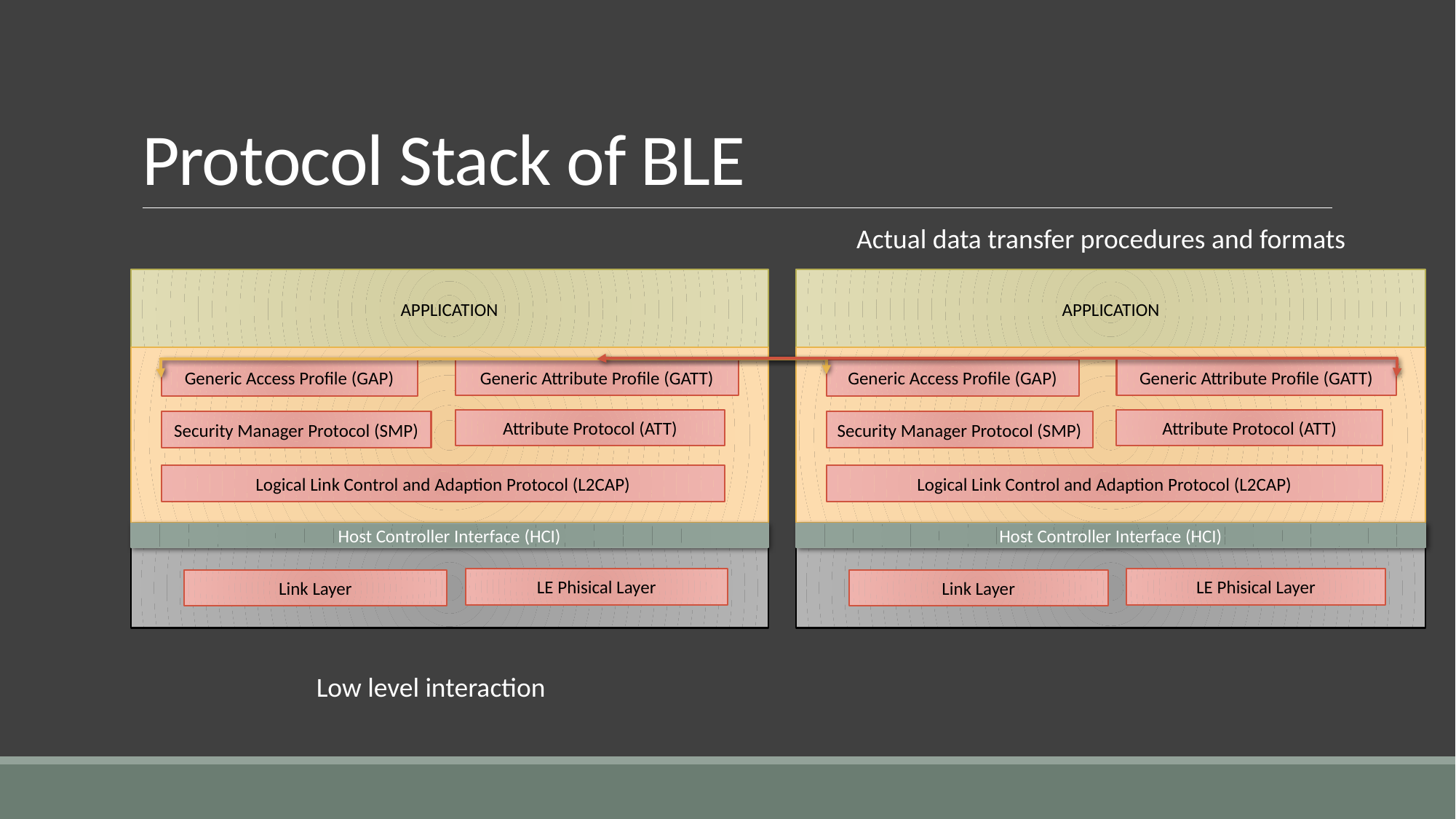

# Protocol Stack of BLE
Actual data transfer procedures and formats
APPLICATION
APPLICATION

Generic Attribute Profile (GATT)
Generic Access Profile (GAP)
Attribute Protocol (ATT)
Security Manager Protocol (SMP)
Logical Link Control and Adaption Protocol (L2CAP)

Generic Attribute Profile (GATT)
Generic Access Profile (GAP)
Attribute Protocol (ATT)
Security Manager Protocol (SMP)
Logical Link Control and Adaption Protocol (L2CAP)
Host Controller Interface (HCI)
Host Controller Interface (HCI)

LE Phisical Layer
Link Layer

LE Phisical Layer
Link Layer
Low level interaction